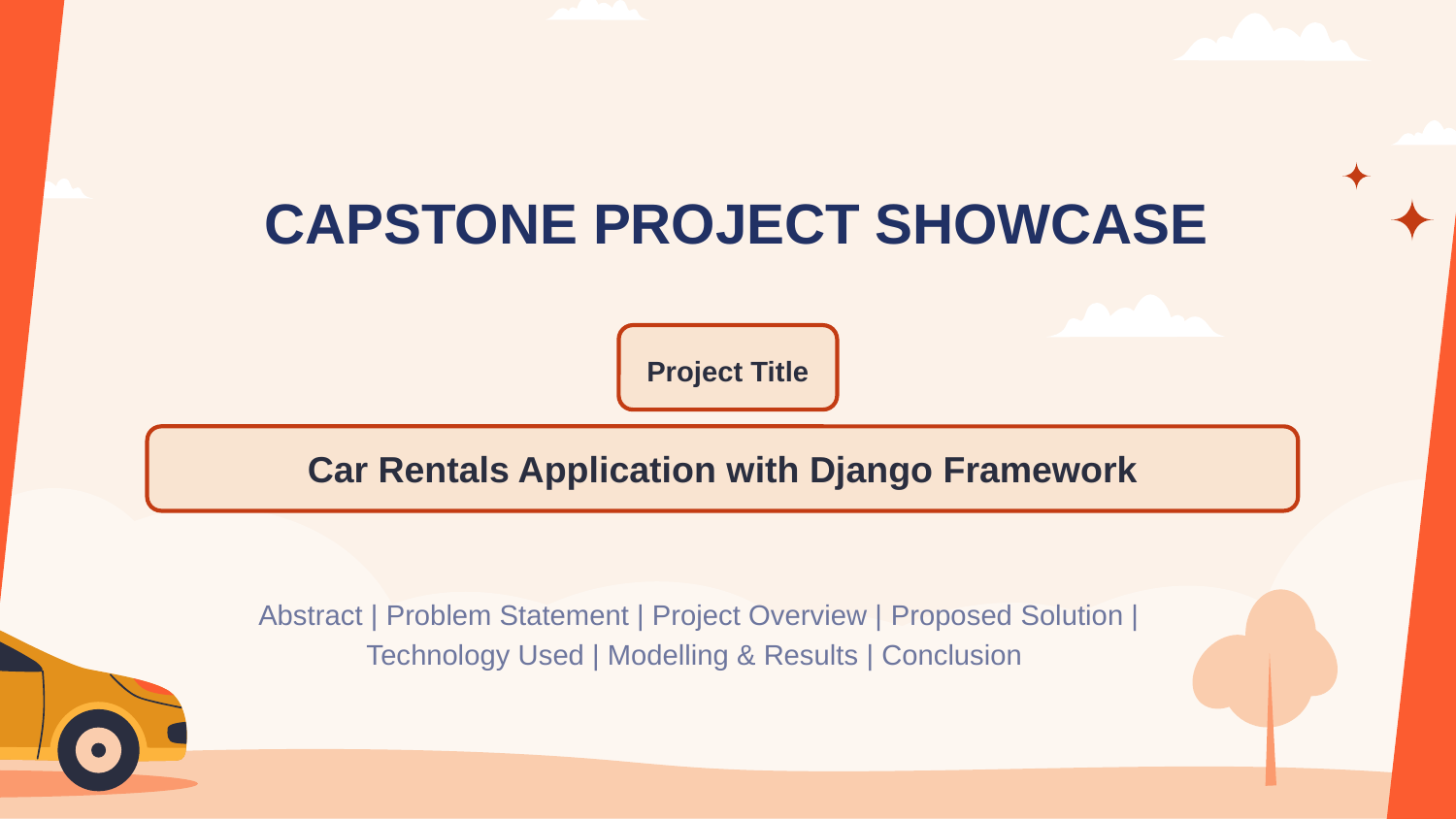

# CAPSTONE PROJECT SHOWCASE
Project Title
Car Rentals Application with Django Framework
Abstract | Problem Statement | Project Overview | Proposed Solution | Technology Used | Modelling & Results | Conclusion